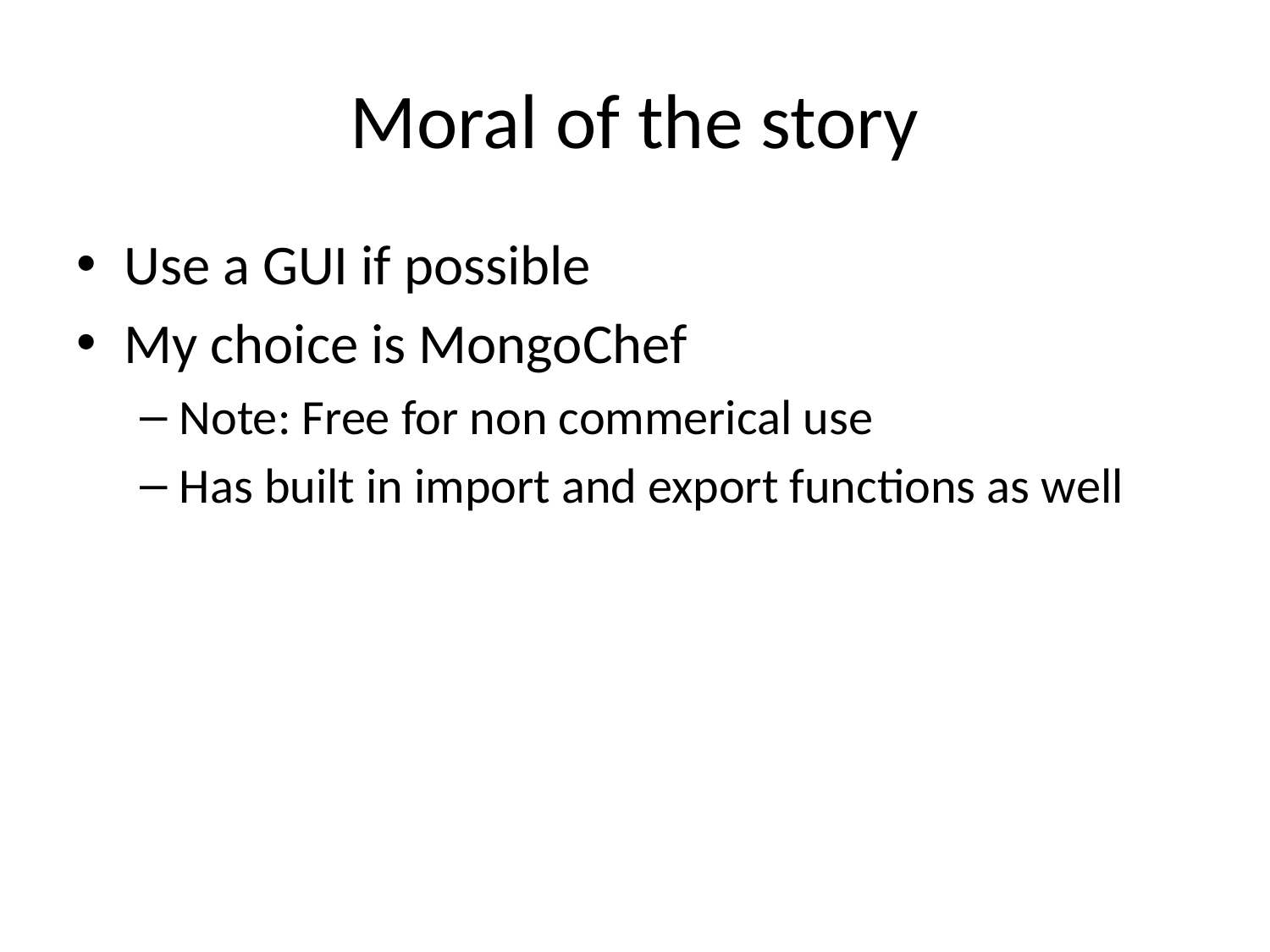

# Moral of the story
Use a GUI if possible
My choice is MongoChef
Note: Free for non commerical use
Has built in import and export functions as well